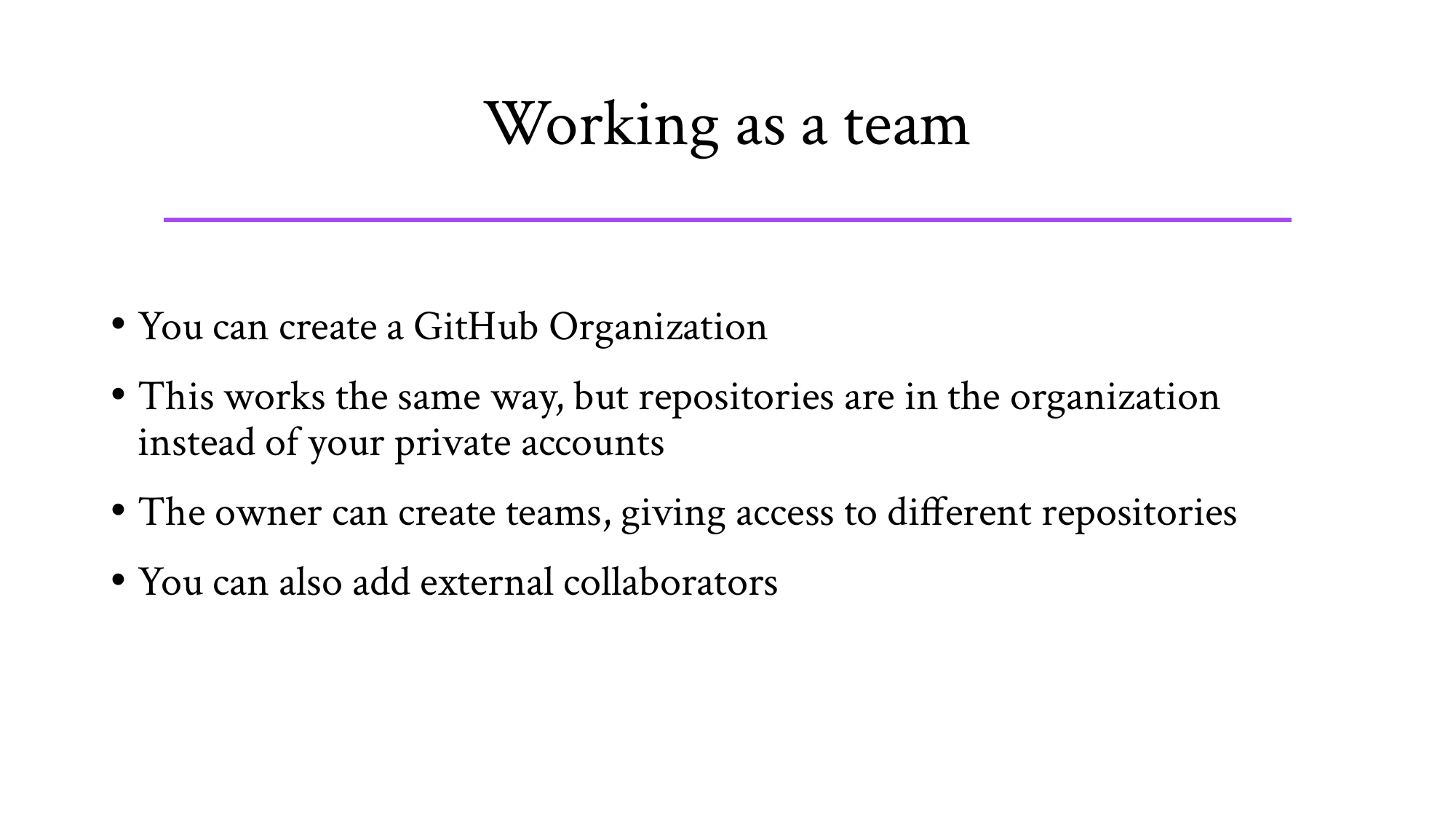

# Working as a team
You can create a GitHub Organization
This works the same way, but repositories are in the organization instead of your private accounts
The owner can create teams, giving access to different repositories
You can also add external collaborators